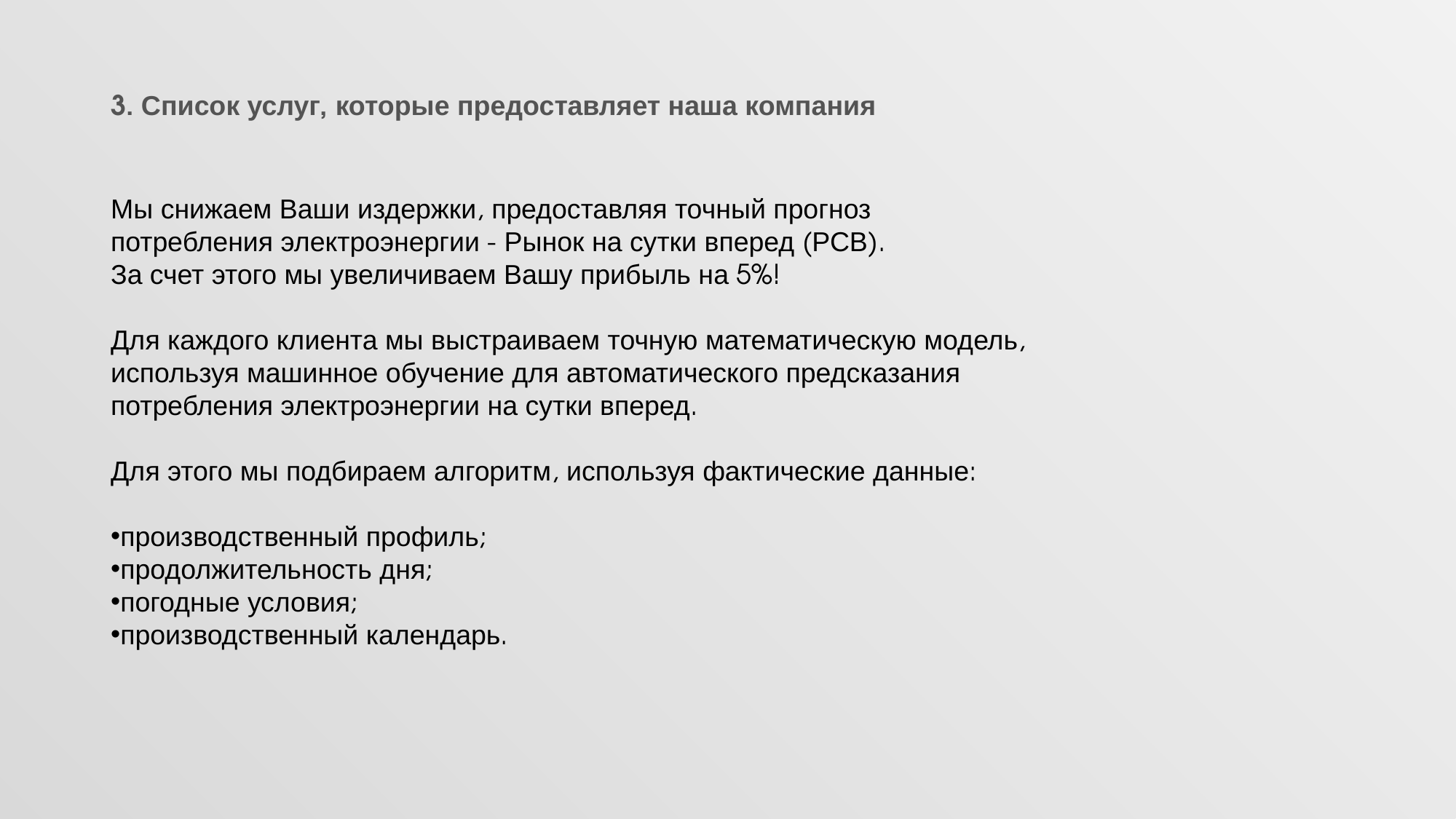

3. Список услуг, которые предоставляет наша компания

Мы снижаем Ваши издержки, предоставляя точный прогноз
потребления электроэнергии - Рынок на сутки вперед (РСВ).
За счет этого мы увеличиваем Вашу прибыль на 5%! 
Для каждого клиента мы выстраиваем точную математическую модель,
используя машинное обучение для автоматического предсказания
потребления электроэнергии на сутки вперед.
Для этого мы подбираем алгоритм, используя фактические данные:
производственный профиль;
продолжительность дня;
погодные условия;
производственный календарь.